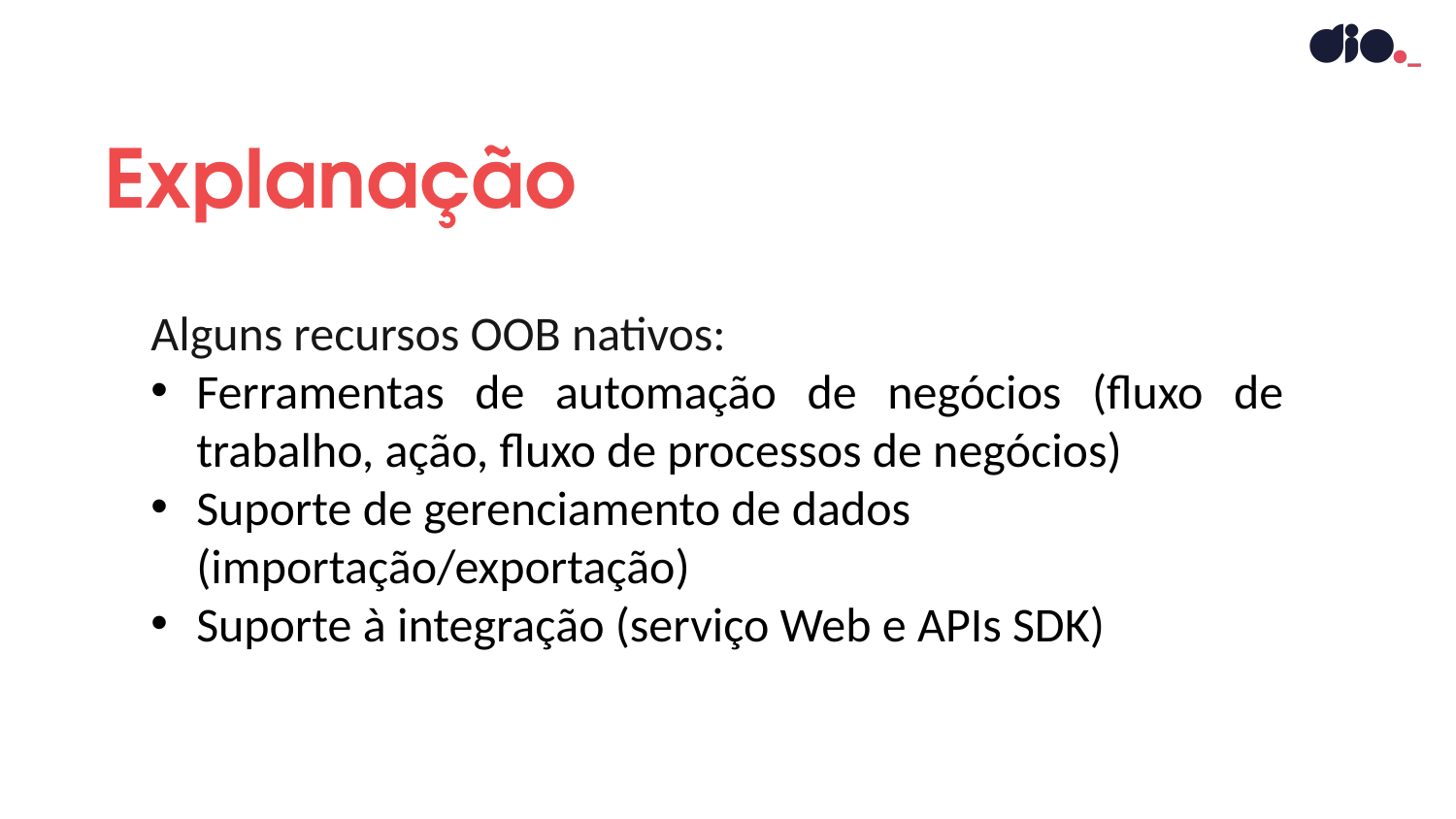

Explanação
Alguns recursos OOB nativos:
Ferramentas de automação de negócios (fluxo de trabalho, ação, fluxo de processos de negócios)
Suporte de gerenciamento de dados (importação/exportação)
Suporte à integração (serviço Web e APIs SDK)